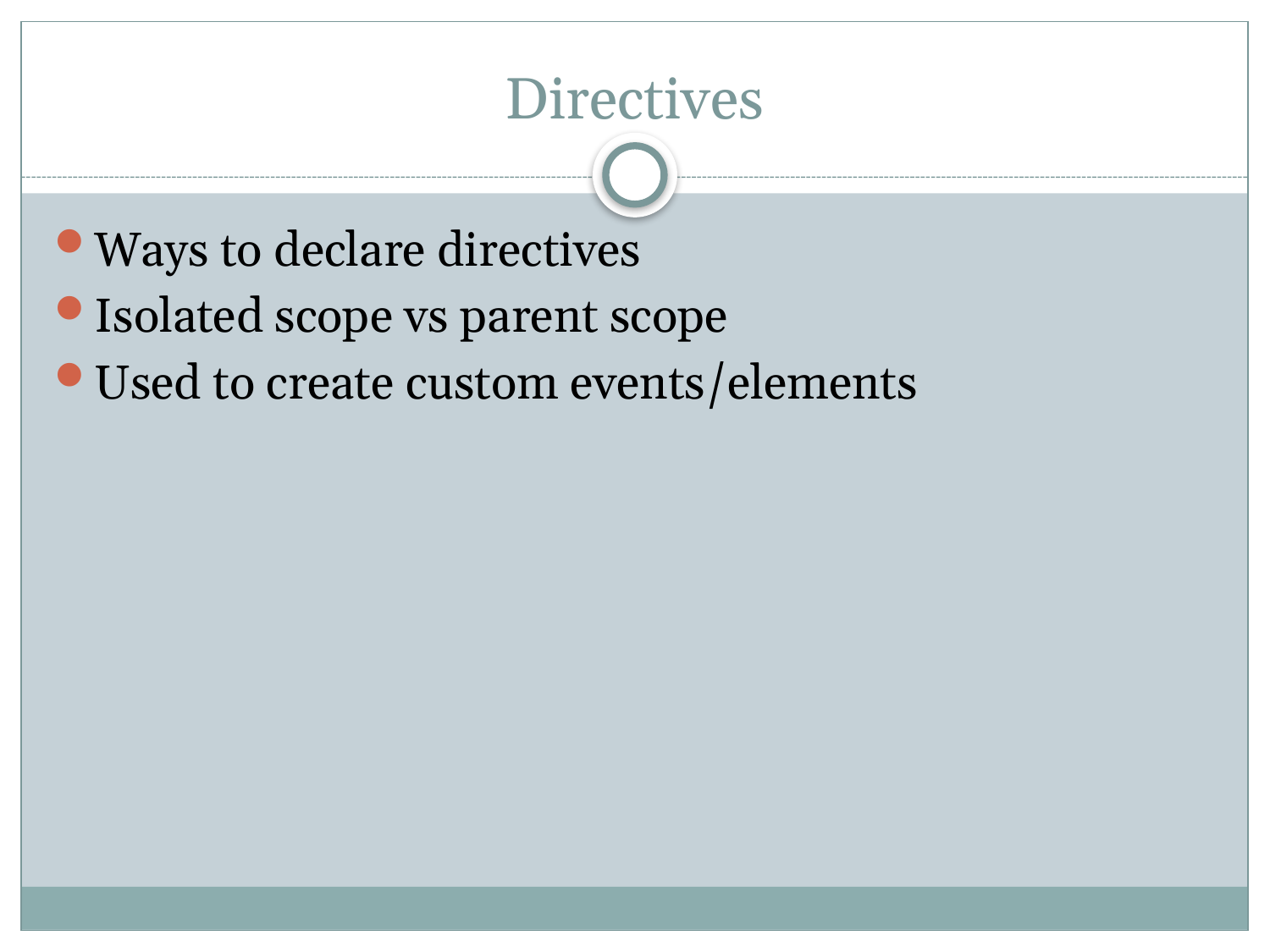

# Directives
Ways to declare directives
Isolated scope vs parent scope
Used to create custom events/elements